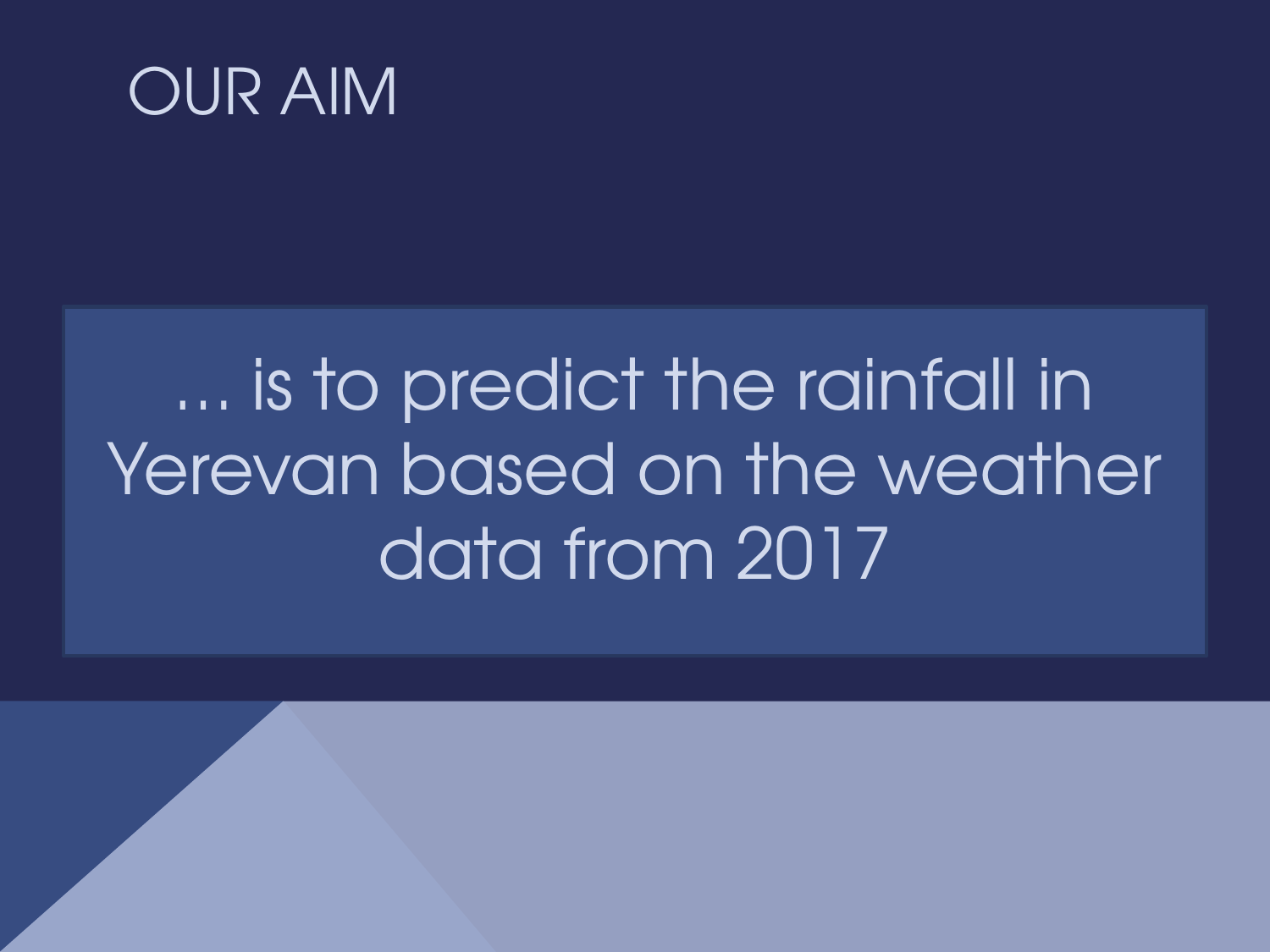

# Our aim

… is to predict the rainfall in Yerevan based on the weather data from 2017